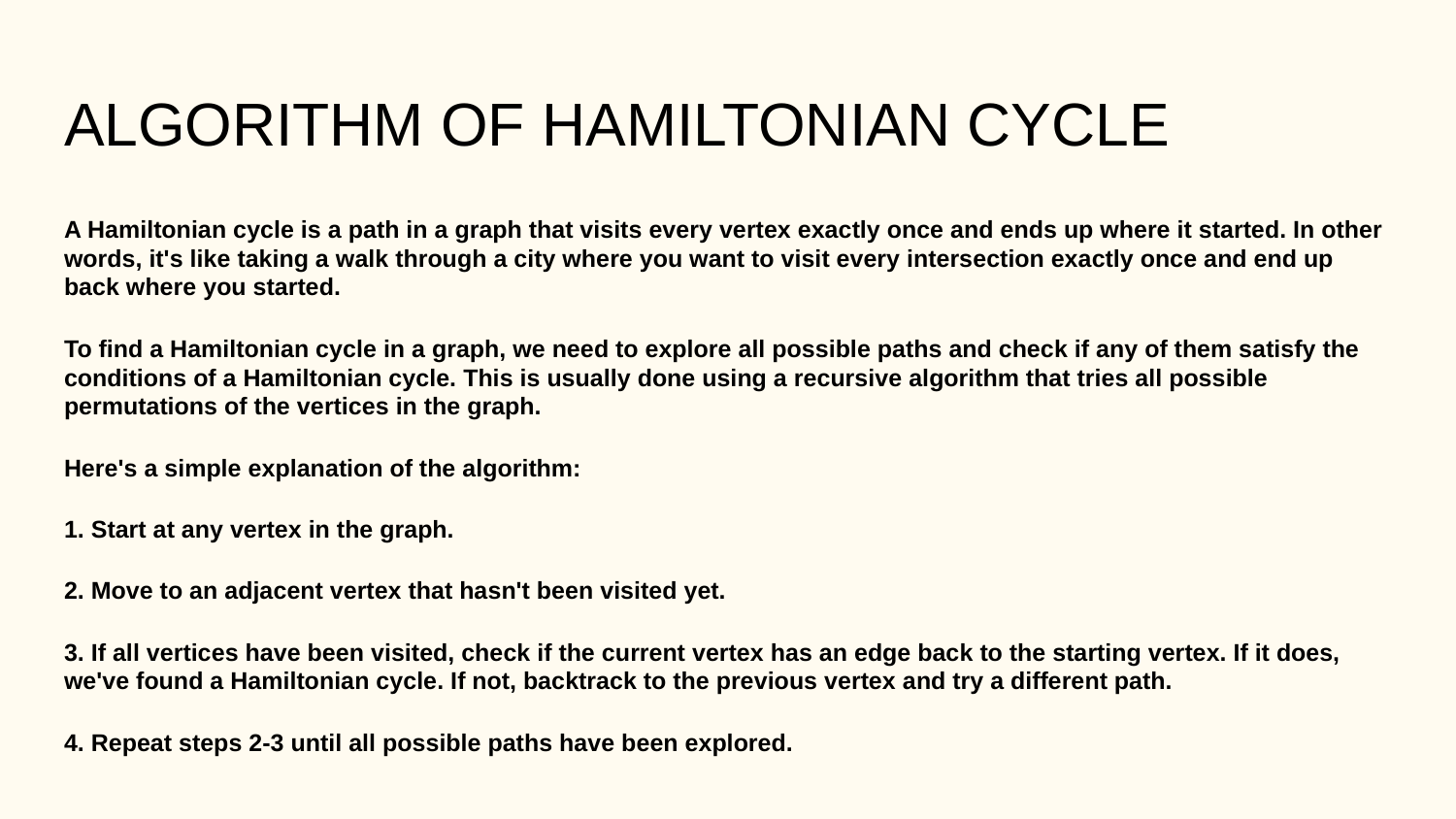

# ALGORITHM OF HAMILTONIAN CYCLE
A Hamiltonian cycle is a path in a graph that visits every vertex exactly once and ends up where it started. In other words, it's like taking a walk through a city where you want to visit every intersection exactly once and end up back where you started.
To find a Hamiltonian cycle in a graph, we need to explore all possible paths and check if any of them satisfy the conditions of a Hamiltonian cycle. This is usually done using a recursive algorithm that tries all possible permutations of the vertices in the graph.
Here's a simple explanation of the algorithm:
1. Start at any vertex in the graph.
2. Move to an adjacent vertex that hasn't been visited yet.
3. If all vertices have been visited, check if the current vertex has an edge back to the starting vertex. If it does, we've found a Hamiltonian cycle. If not, backtrack to the previous vertex and try a different path.
4. Repeat steps 2-3 until all possible paths have been explored.